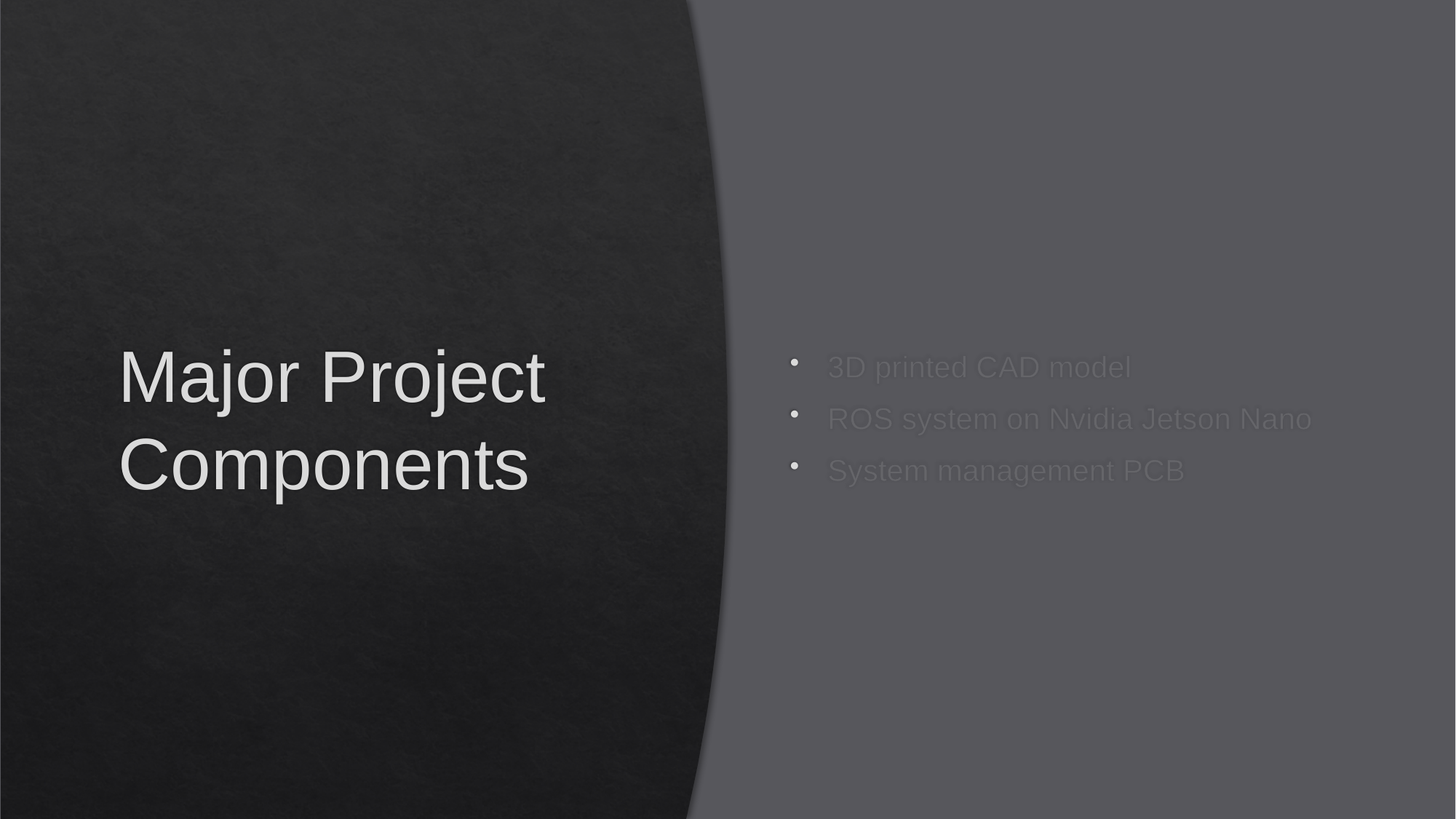

# Major Project Components
3D printed CAD model
ROS system on Nvidia Jetson Nano
System management PCB